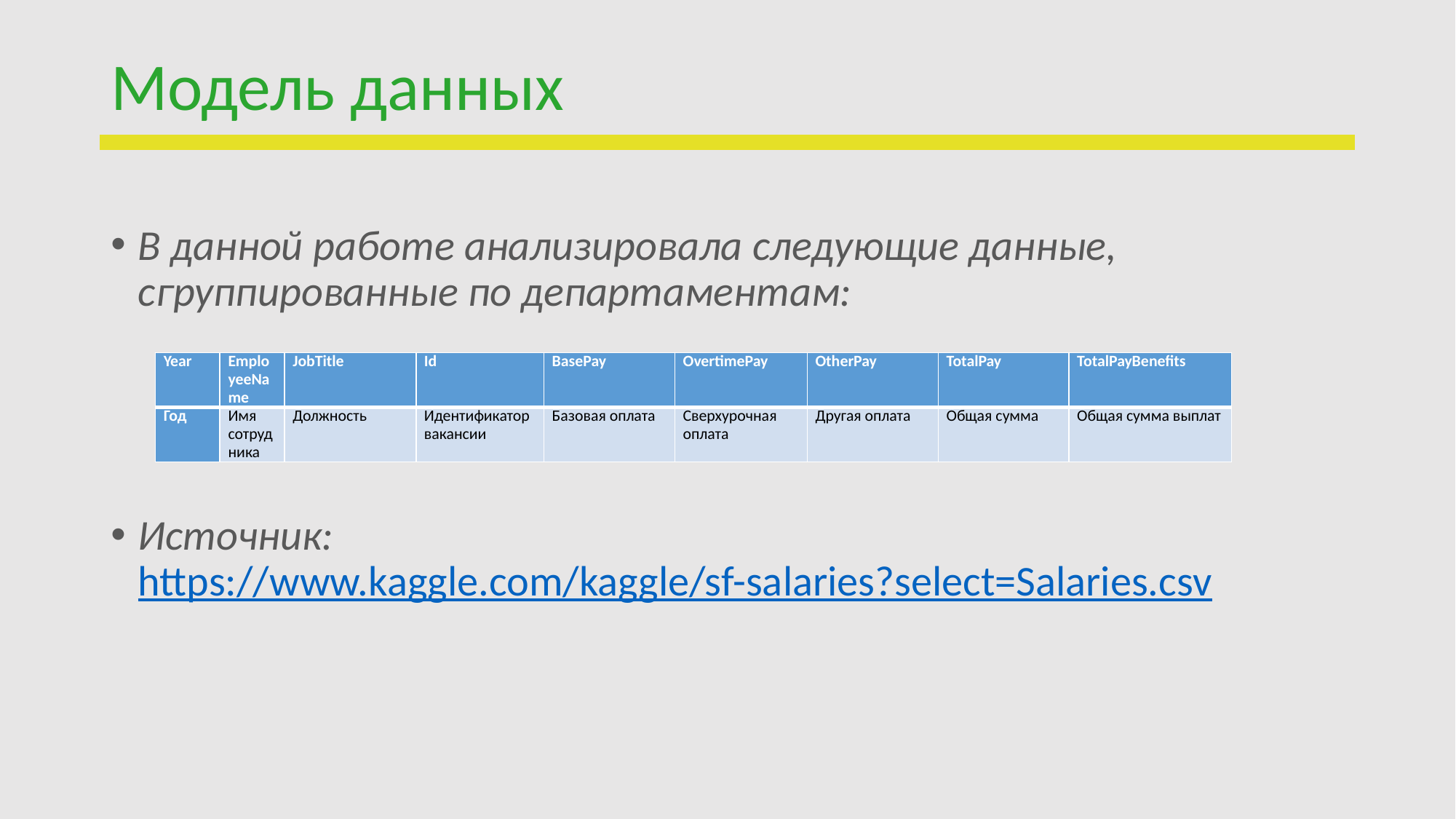

# Модель данных
В данной работе анализировала следующие данные, сгруппированные по департаментам:

Источник: https://www.kaggle.com/kaggle/sf-salaries?select=Salaries.csv

| Year | EmployeeName | JobTitle | Id | BasePay | OvertimePay | OtherPay | TotalPay | TotalPayBenefits |
| --- | --- | --- | --- | --- | --- | --- | --- | --- |
| Год | Имя сотрудника | Должность | Идентификатор вакансии | Базовая оплата | Сверхурочная оплата | Другая оплата | Общая сумма | Общая сумма выплат |